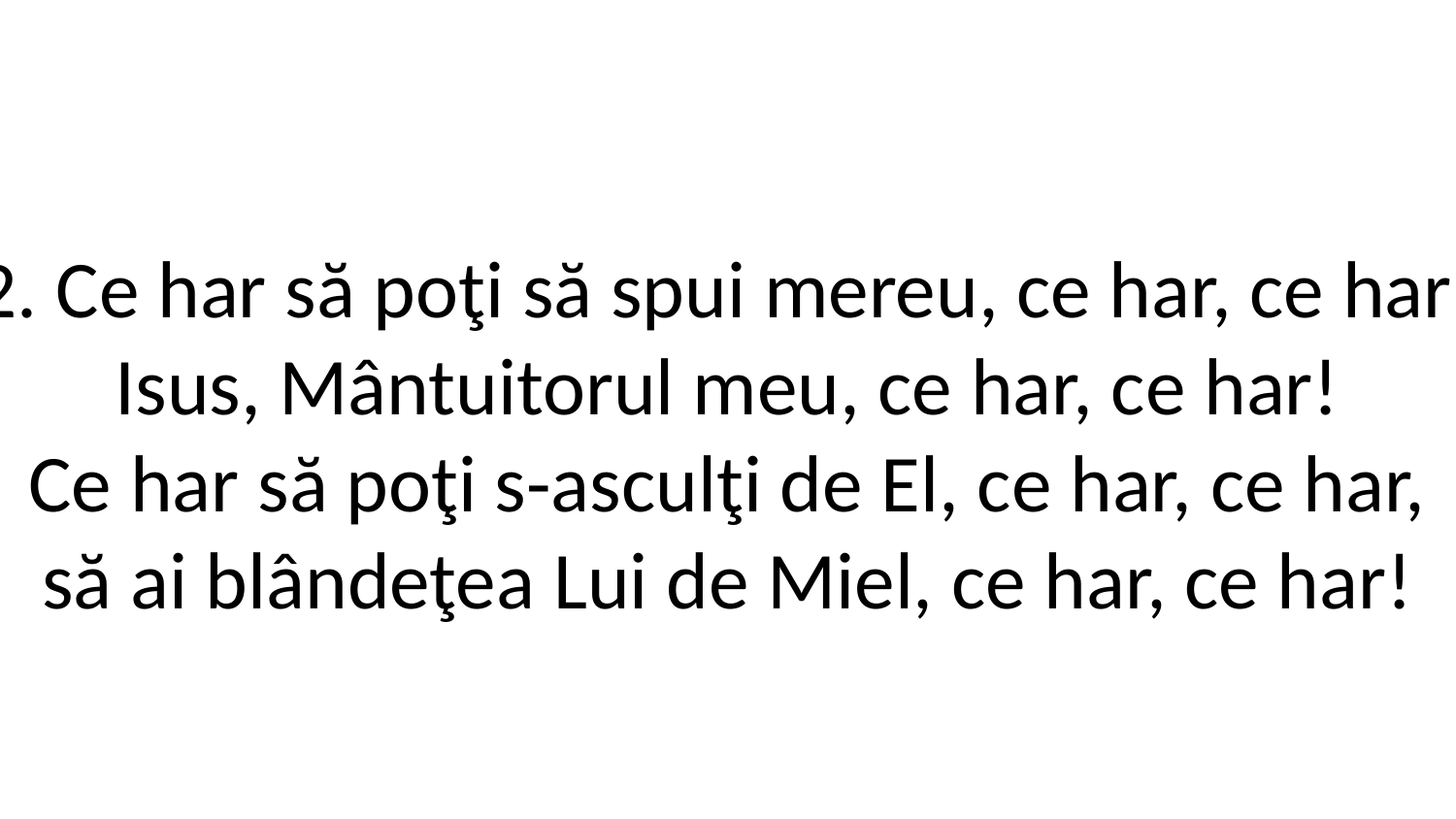

2. Ce har să poţi să spui mereu, ce har, ce har!
Isus, Mântuitorul meu, ce har, ce har!
Ce har să poţi s-asculţi de El, ce har, ce har,
să ai blândeţea Lui de Miel, ce har, ce har!